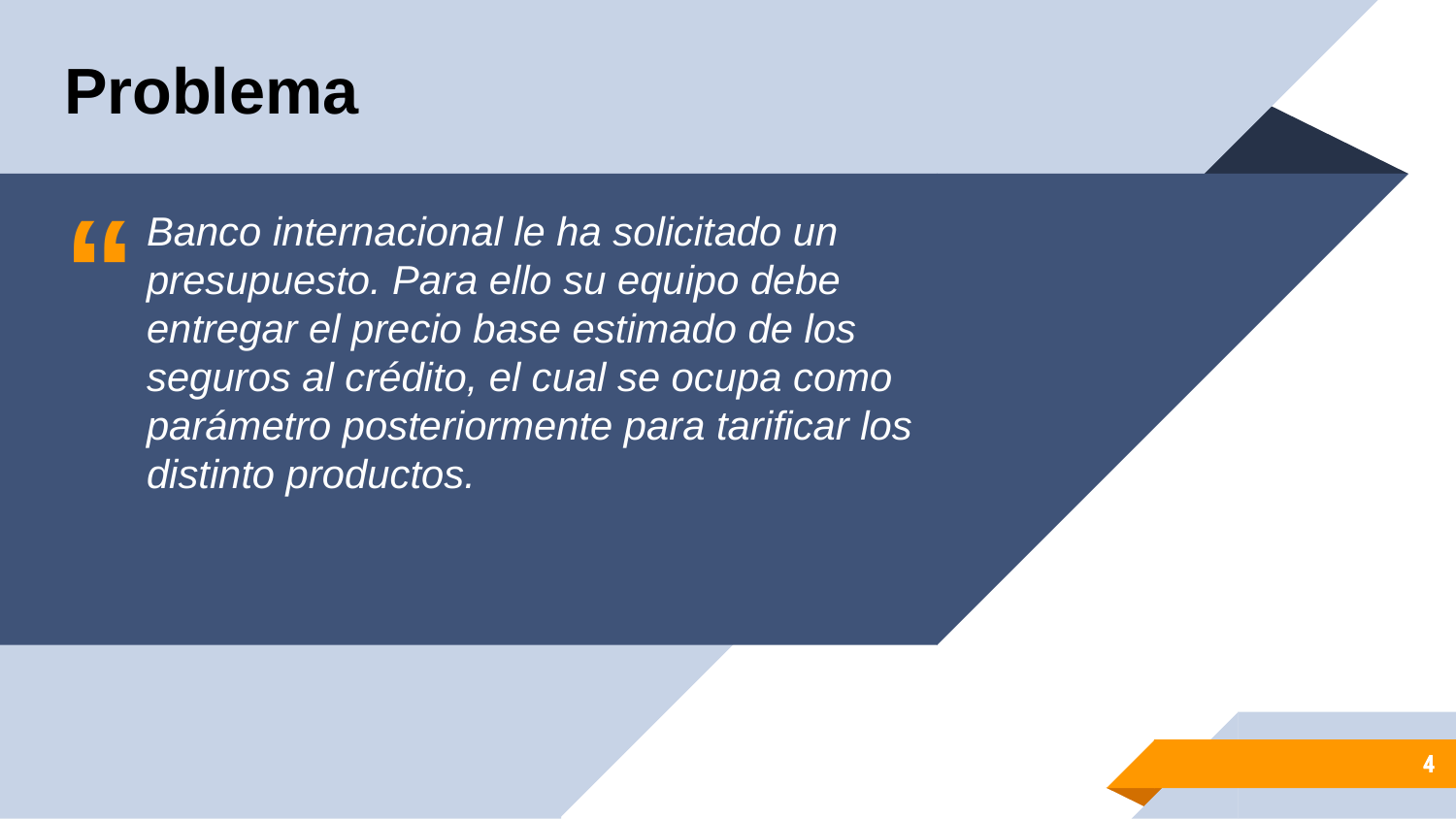

Problema
Banco internacional le ha solicitado un presupuesto. Para ello su equipo debe entregar el precio base estimado de los seguros al crédito, el cual se ocupa como parámetro posteriormente para tarificar los distinto productos.
4
4